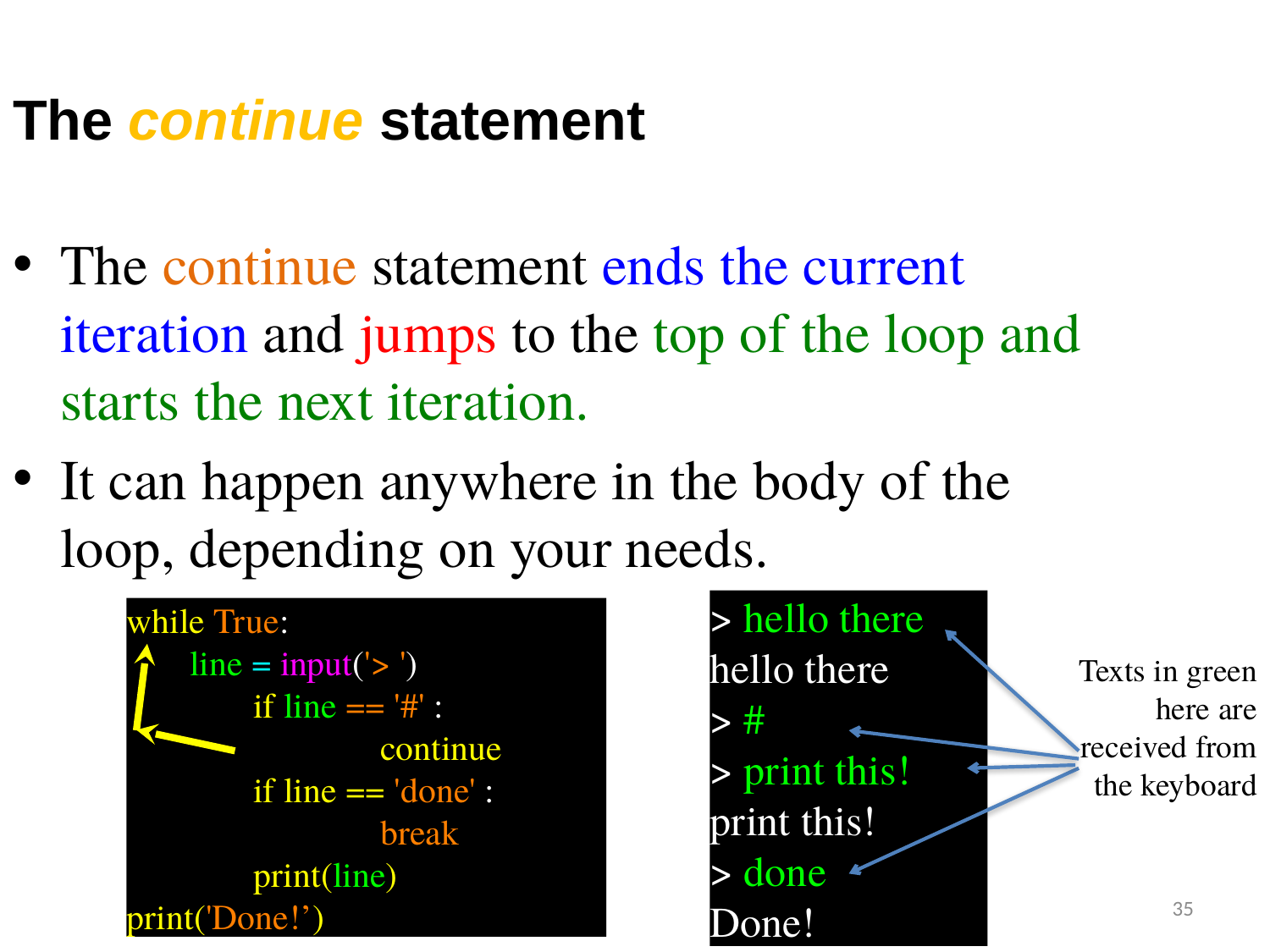

The continue statement
The continue statement ends the current iteration and jumps to the top of the loop and starts the next iteration.
It can happen anywhere in the body of the loop, depending on your needs.
> hello there
hello there
> #
> print this!
print this!
> done
Done!
while True:
line = input('> ')
	if line == '#' :
		continue
	if line == 'done' :
		break
	print(line)
print('Done!’)

Texts in green here are received from the keyboard

35